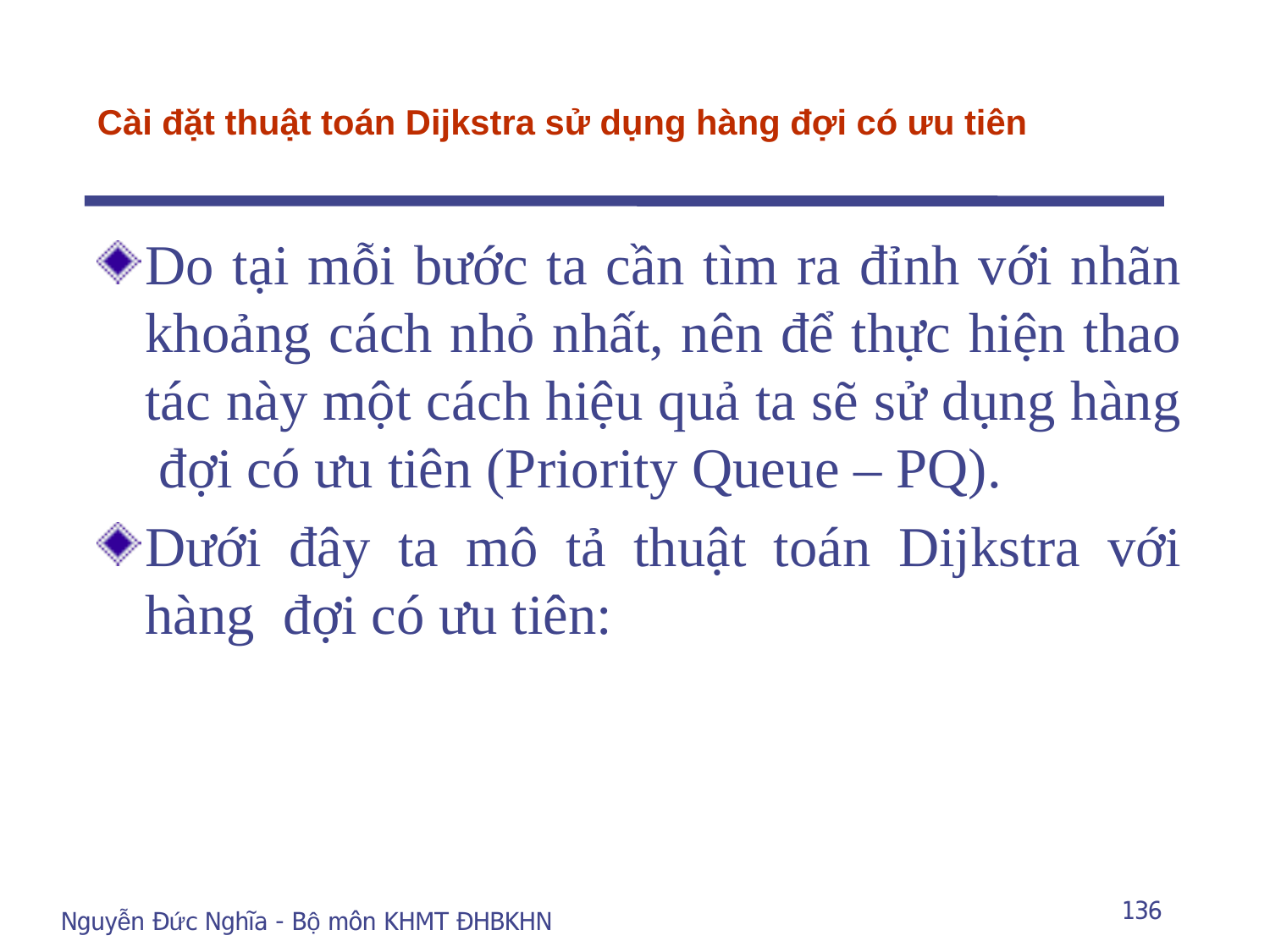

# Cài đặt thuật toán Dijkstra sử dụng hàng đợi có ưu tiên
Do tại mỗi bước ta cần tìm ra đỉnh với nhãn khoảng cách nhỏ nhất, nên để thực hiện thao tác này một cách hiệu quả ta sẽ sử dụng hàng  đợi có ưu tiên (Priority Queue – PQ).
Dưới đây ta mô tả thuật toán Dijkstra với hàng  đợi có ưu tiên:

136
Nguyễn Đức Nghĩa - Bộ môn KHMT ĐHBKHN